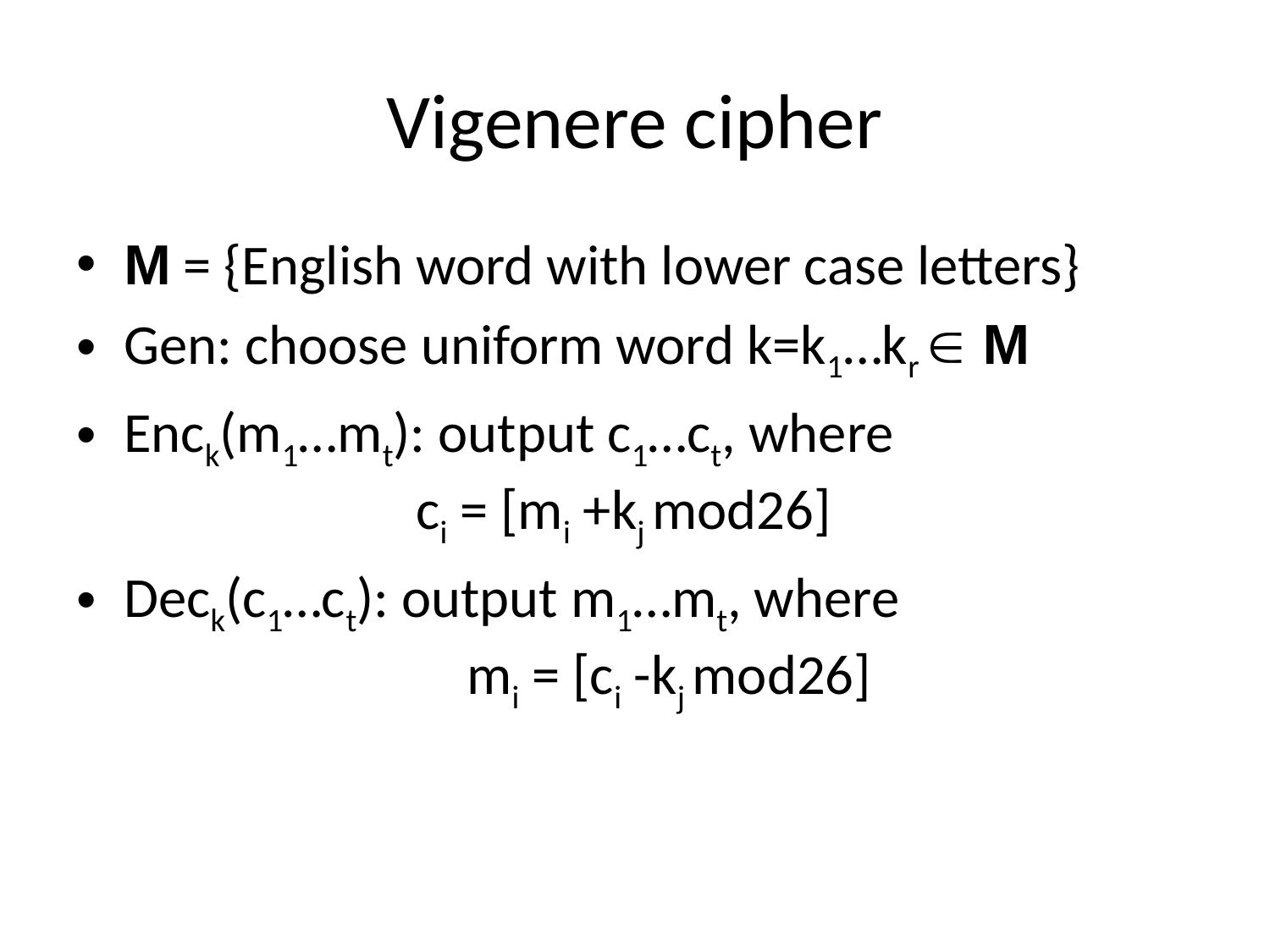

# Vigenere cipher
M = {English word with lower case letters}
Gen: choose uniform word k=k1…kr ∈ M
Enck(m1…mt): output c1…ct, where
                       ci = [mi +kj mod26]
Deck(c1…ct): output m1…mt, where
 		       mi = [ci -kj mod26]